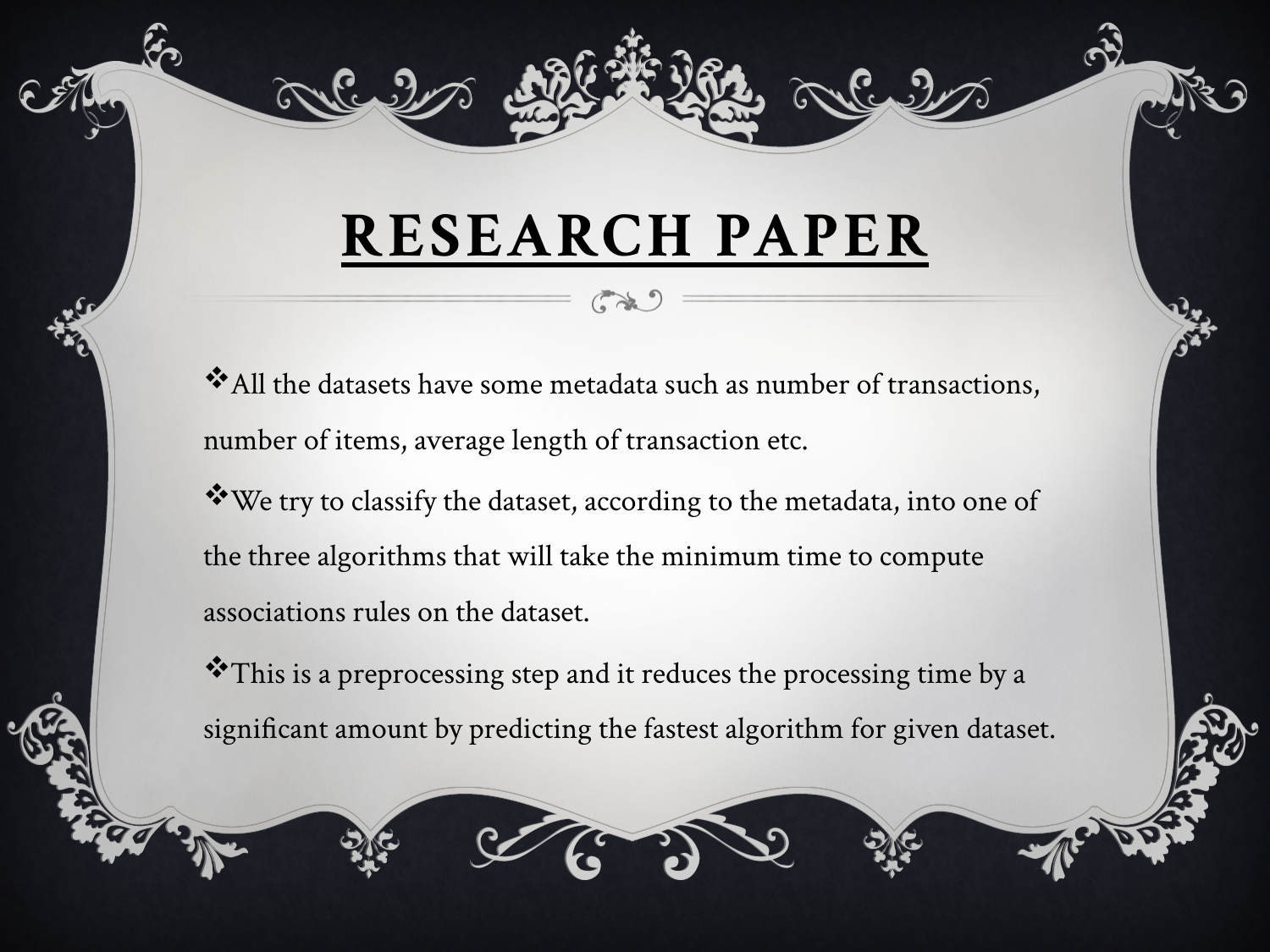

# Research Paper
All the datasets have some metadata such as number of transactions, number of items, average length of transaction etc.
We try to classify the dataset, according to the metadata, into one of the three algorithms that will take the minimum time to compute associations rules on the dataset.
This is a preprocessing step and it reduces the processing time by a significant amount by predicting the fastest algorithm for given dataset.